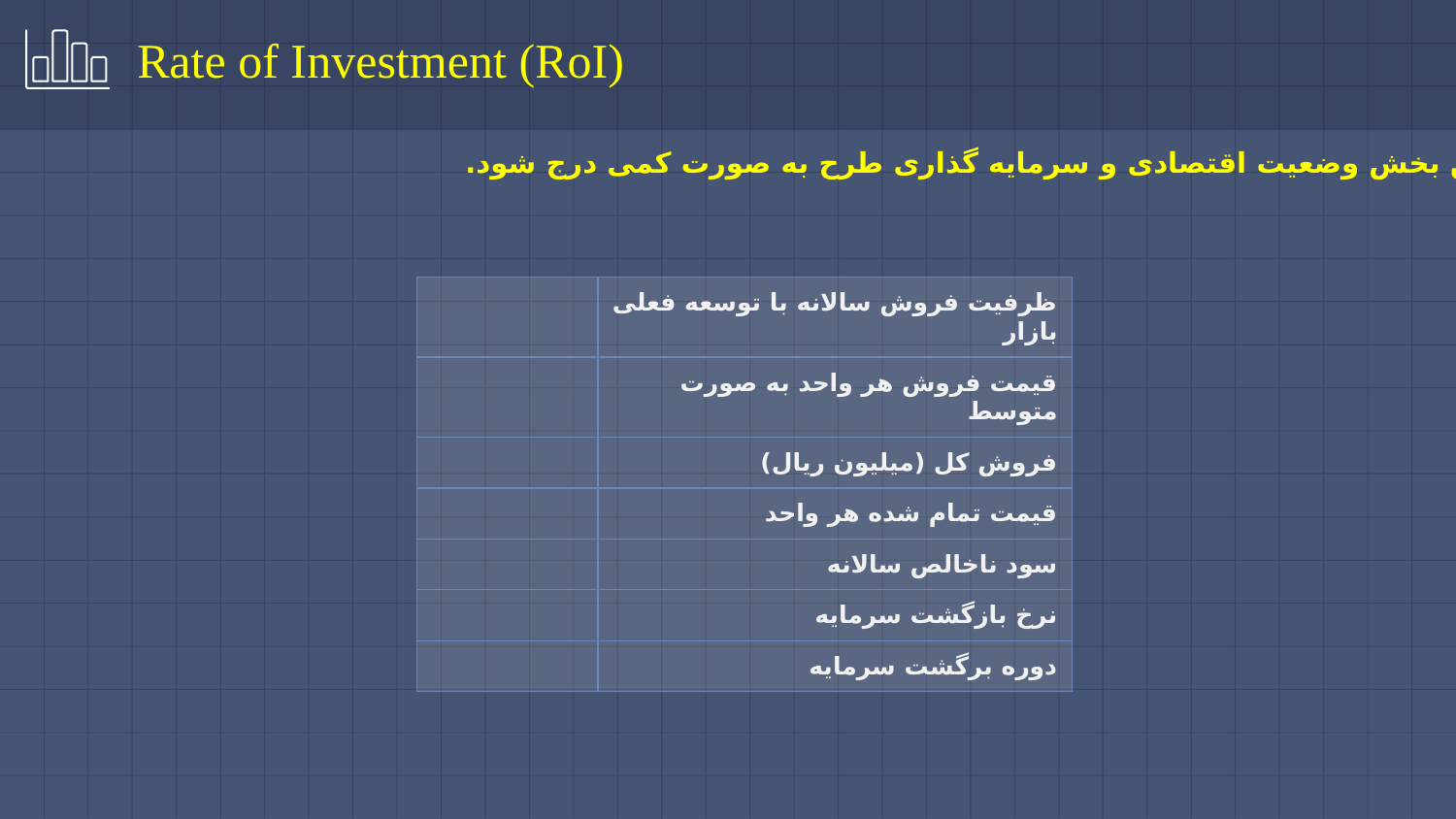

Rate of Investment (RoI)

در این بخش وضعیت اقتصادی و سرمایه گذاری طرح به صورت کمی درج شود.
|  | ظرفیت فروش سالانه با توسعه فعلی بازار |
| --- | --- |
|  | قیمت فروش هر واحد به صورت متوسط |
|  | فروش کل (میلیون ریال) |
|  | قیمت تمام شده هر واحد |
|  | سود ناخالص سالانه |
|  | نرخ بازگشت سرمایه |
|  | دوره برگشت سرمایه |